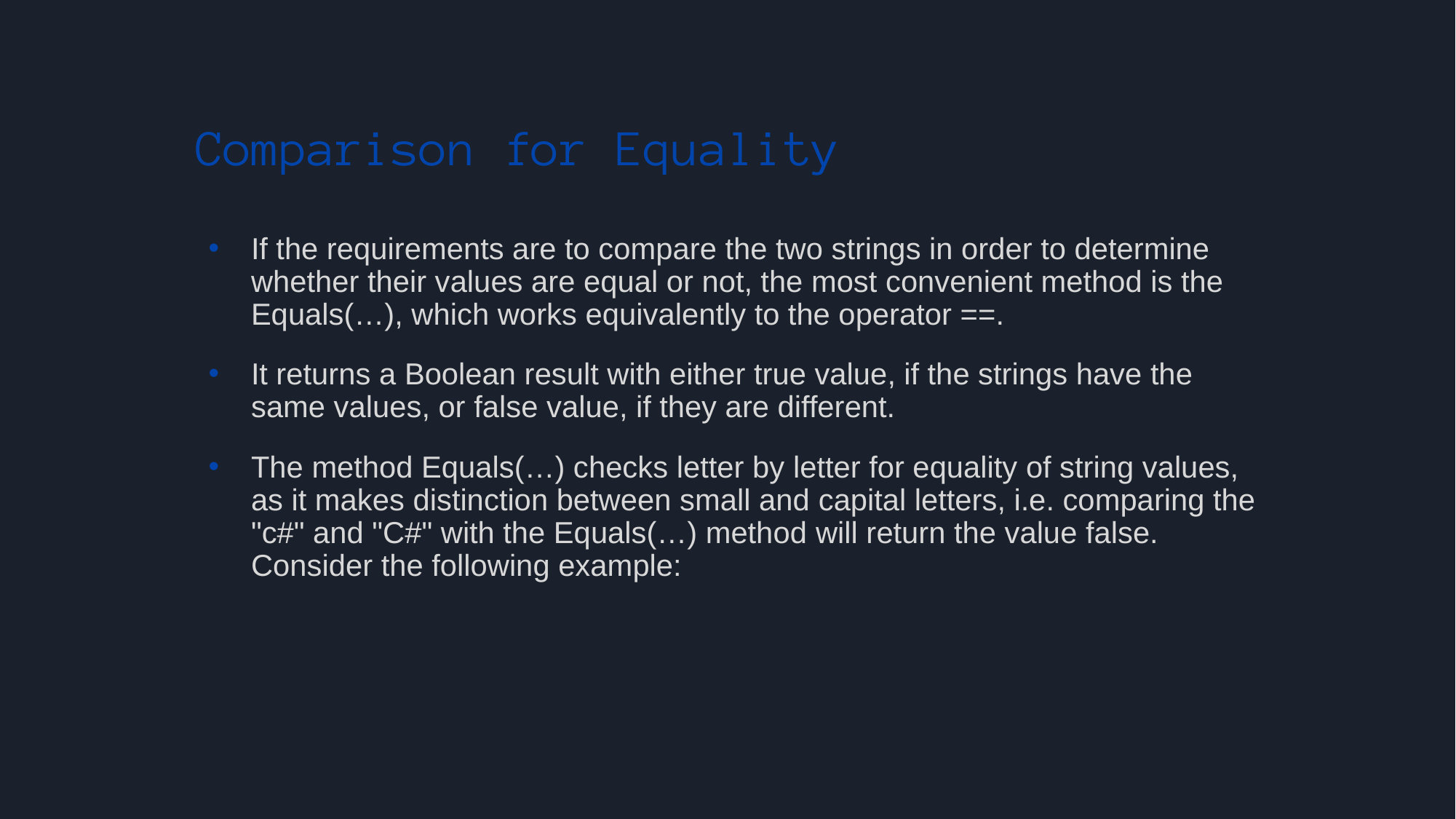

# Comparison for Equality
If the requirements are to compare the two strings in order to determine whether their values are equal or not, the most convenient method is the Equals(…), which works equivalently to the operator ==.
It returns a Boolean result with either true value, if the strings have the same values, or false value, if they are different.
The method Equals(…) checks letter by letter for equality of string values, as it makes distinction between small and capital letters, i.e. comparing the "c#" and "C#" with the Equals(…) method will return the value false. Consider the following example: